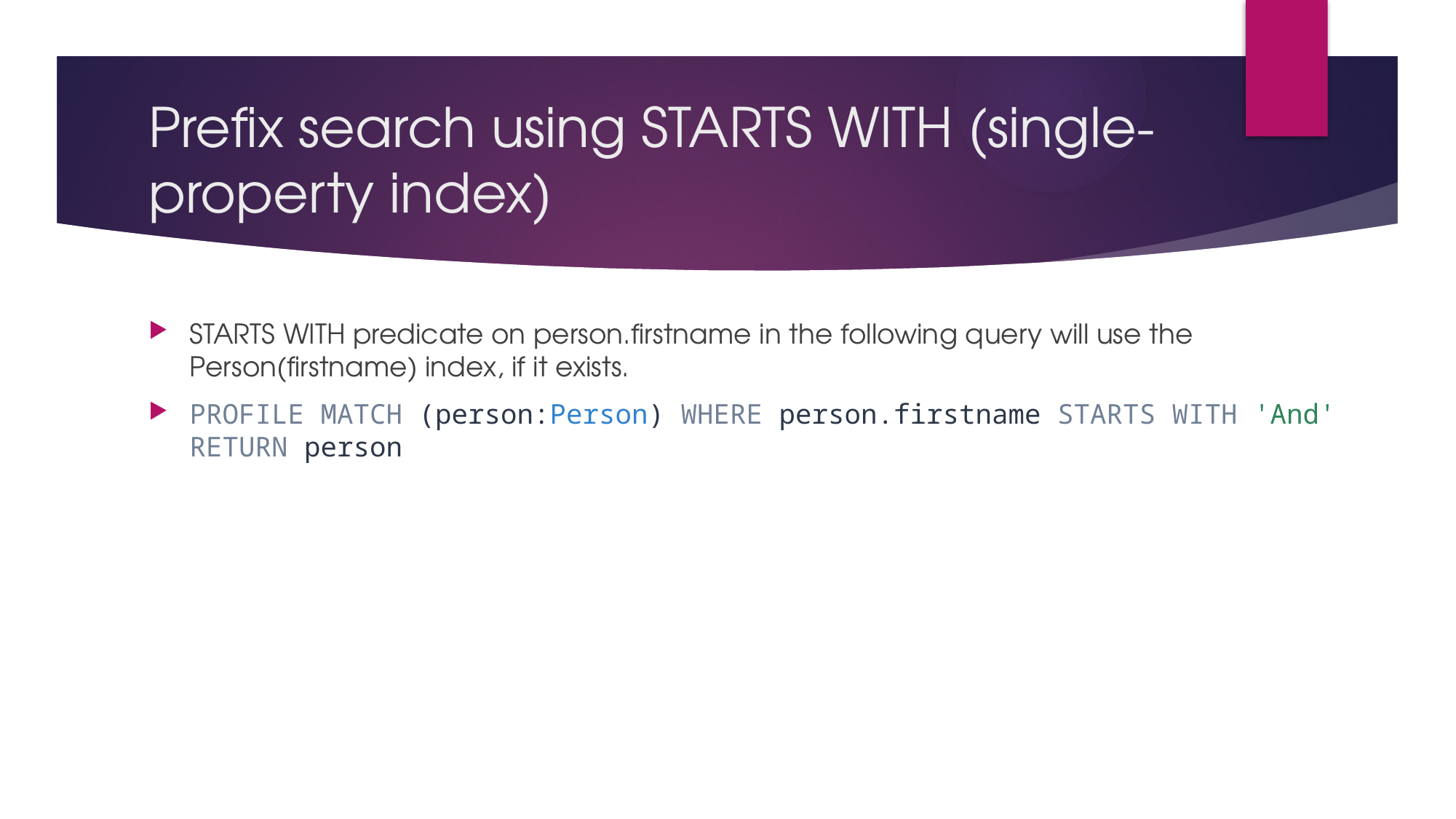

# Prefix search using STARTS WITH (single-property index)
STARTS WITH predicate on person.firstname in the following query will use the Person(firstname) index, if it exists.
PROFILE MATCH (person:Person) WHERE person.firstname STARTS WITH 'And' RETURN person